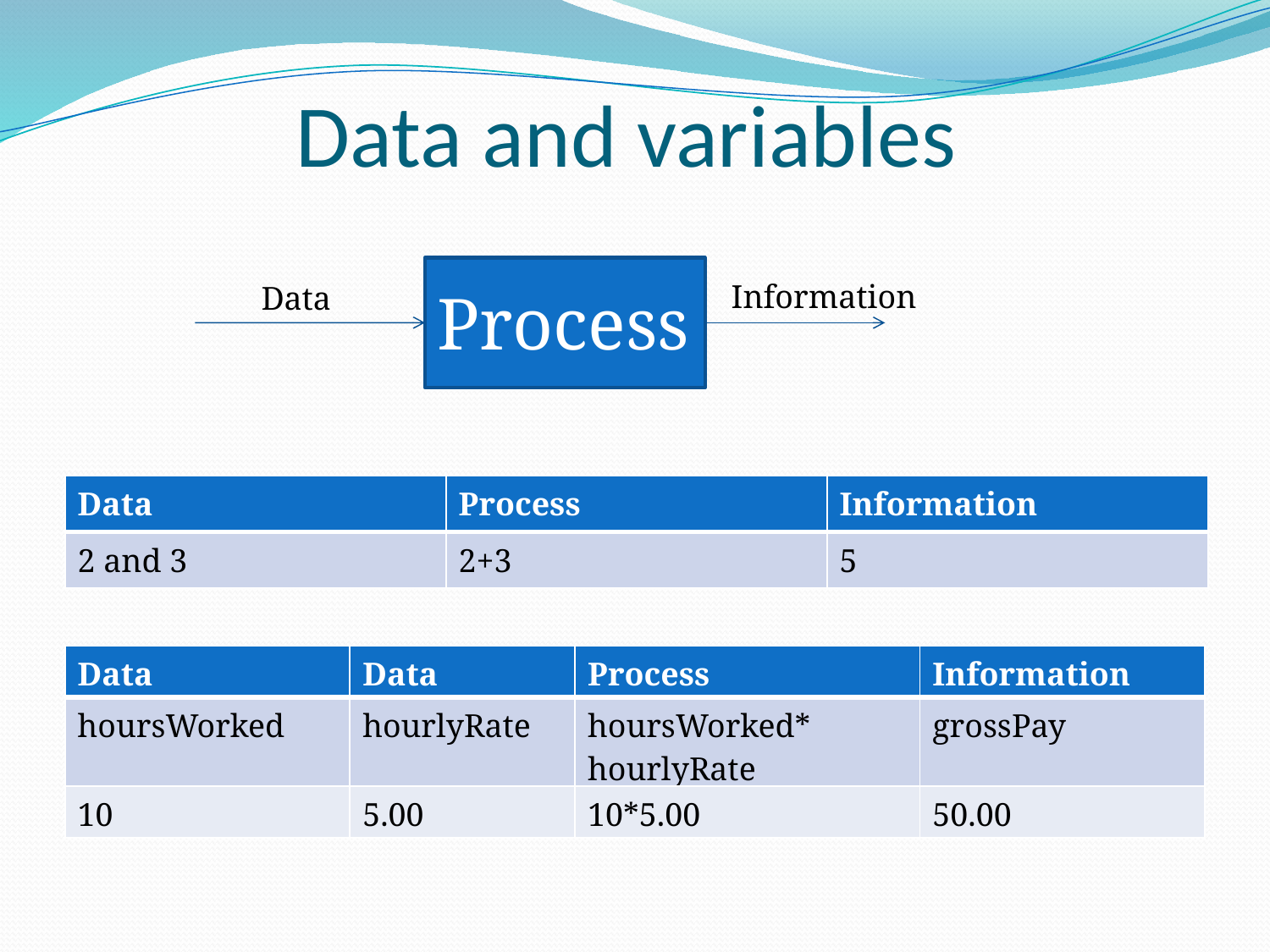

# Data and variables

Information
Data
Process
| Data | Process | Information |
| --- | --- | --- |
| 2 and 3 | 2+3 | 5 |
| Data | Data | Process | Information |
| --- | --- | --- | --- |
| hoursWorked | hourlyRate | hoursWorked\* hourlyRate | grossPay |
| 10 | 5.00 | 10\*5.00 | 50.00 |